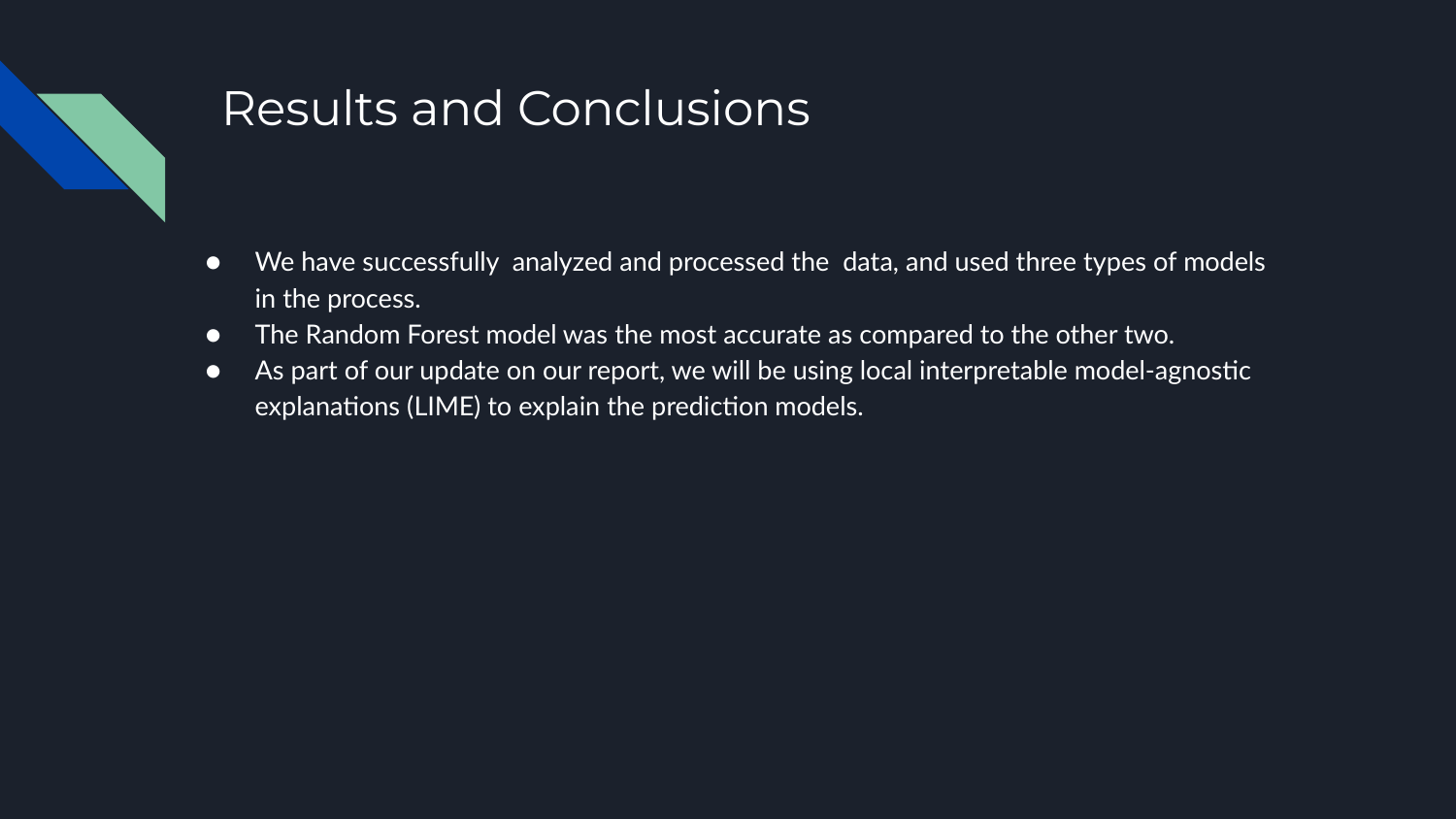

# Results and Conclusions
We have successfully  analyzed and processed the  data, and used three types of models in the process.
The Random Forest model was the most accurate as compared to the other two.
As part of our update on our report, we will be using local interpretable model-agnostic explanations (LIME) to explain the prediction models.